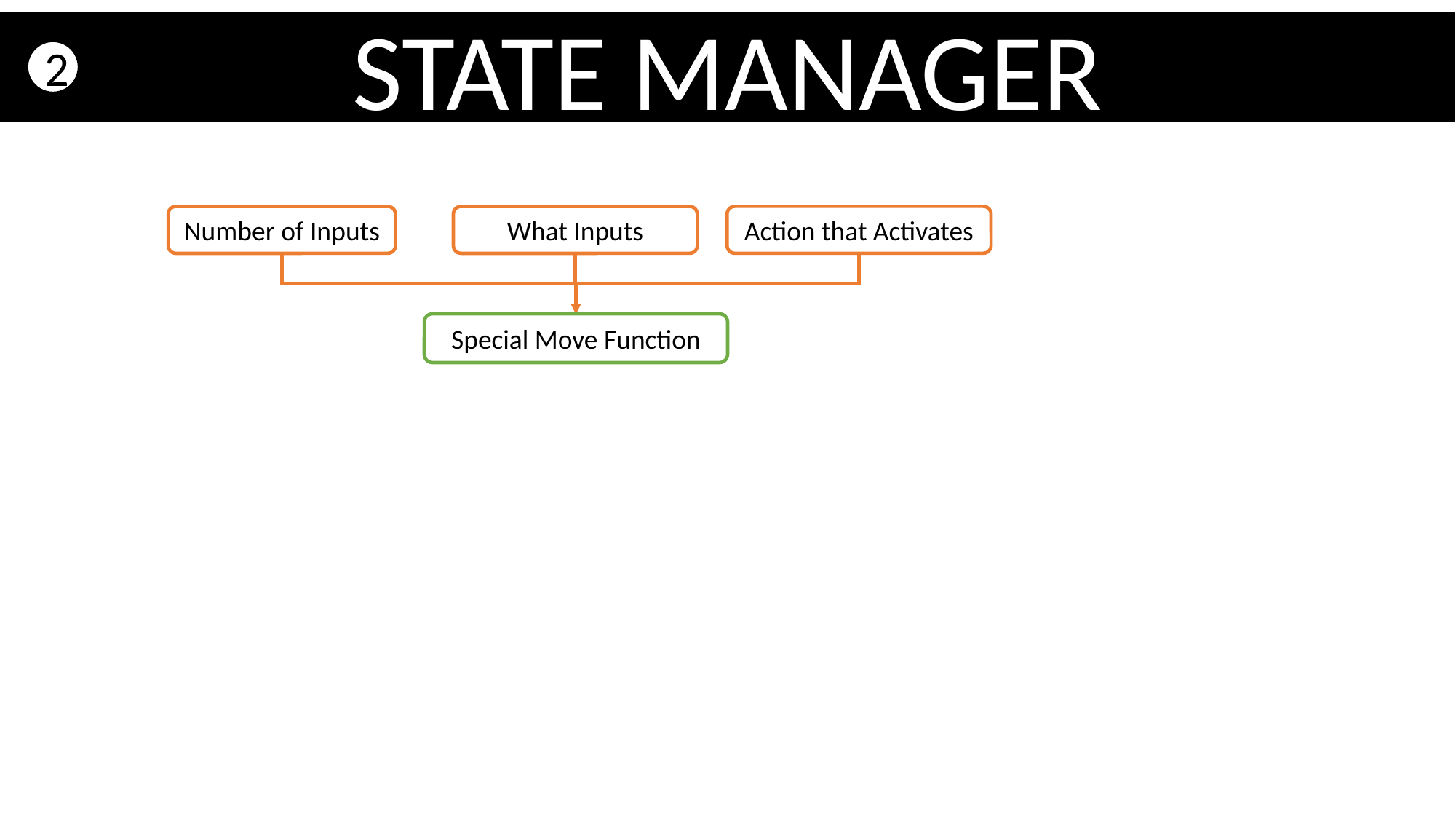

STATE MANAGER
2
Action that Activates
What Inputs
Number of Inputs
Special Move Function